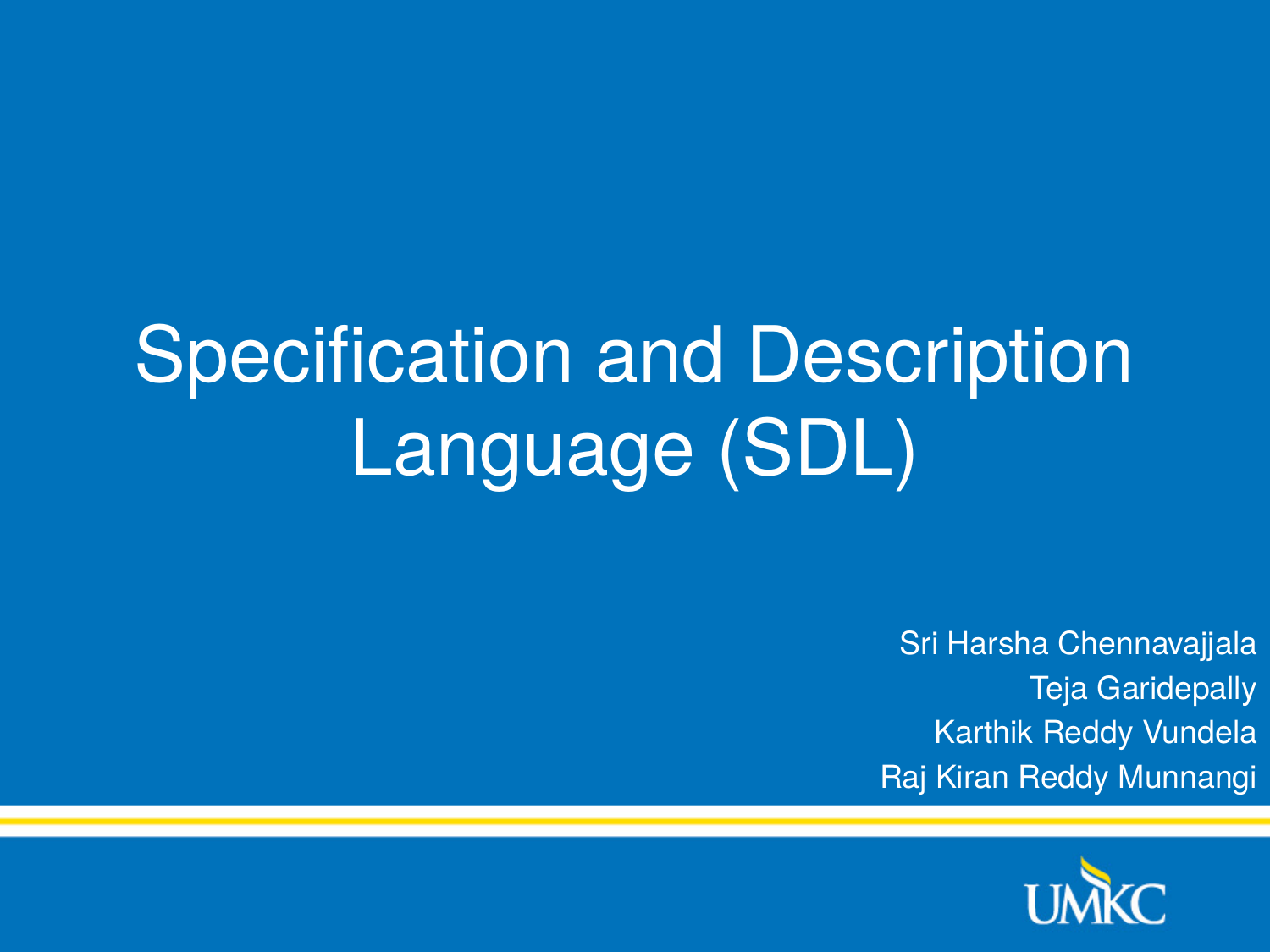

# Specification and Description Language (SDL)
Sri Harsha Chennavajjala
Teja Garidepally
Karthik Reddy Vundela
Raj Kiran Reddy Munnangi